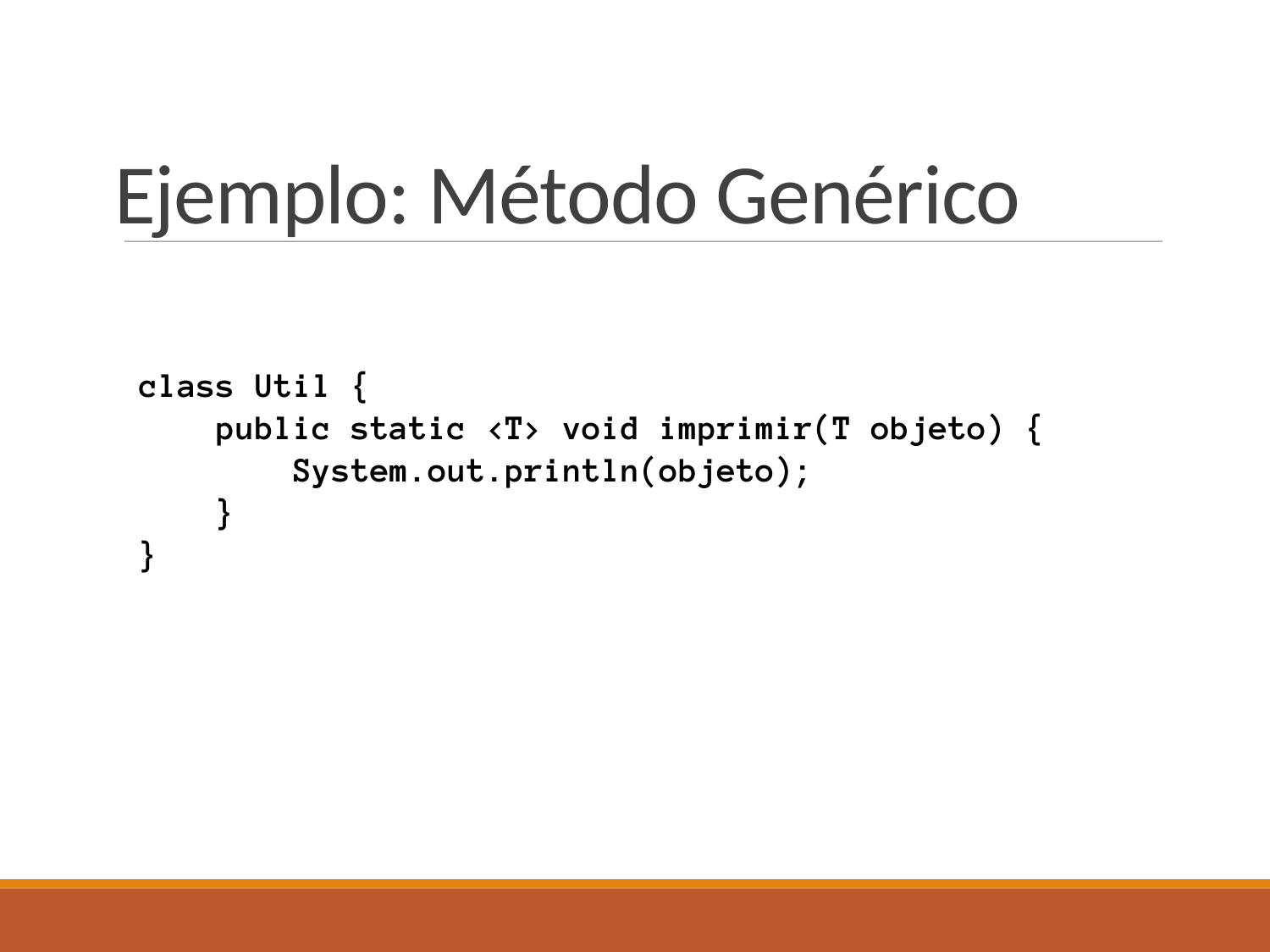

# Ejemplo: Método Genérico

class Util {
    public static <T> void imprimir(T objeto) {
        System.out.println(objeto);
    }
}